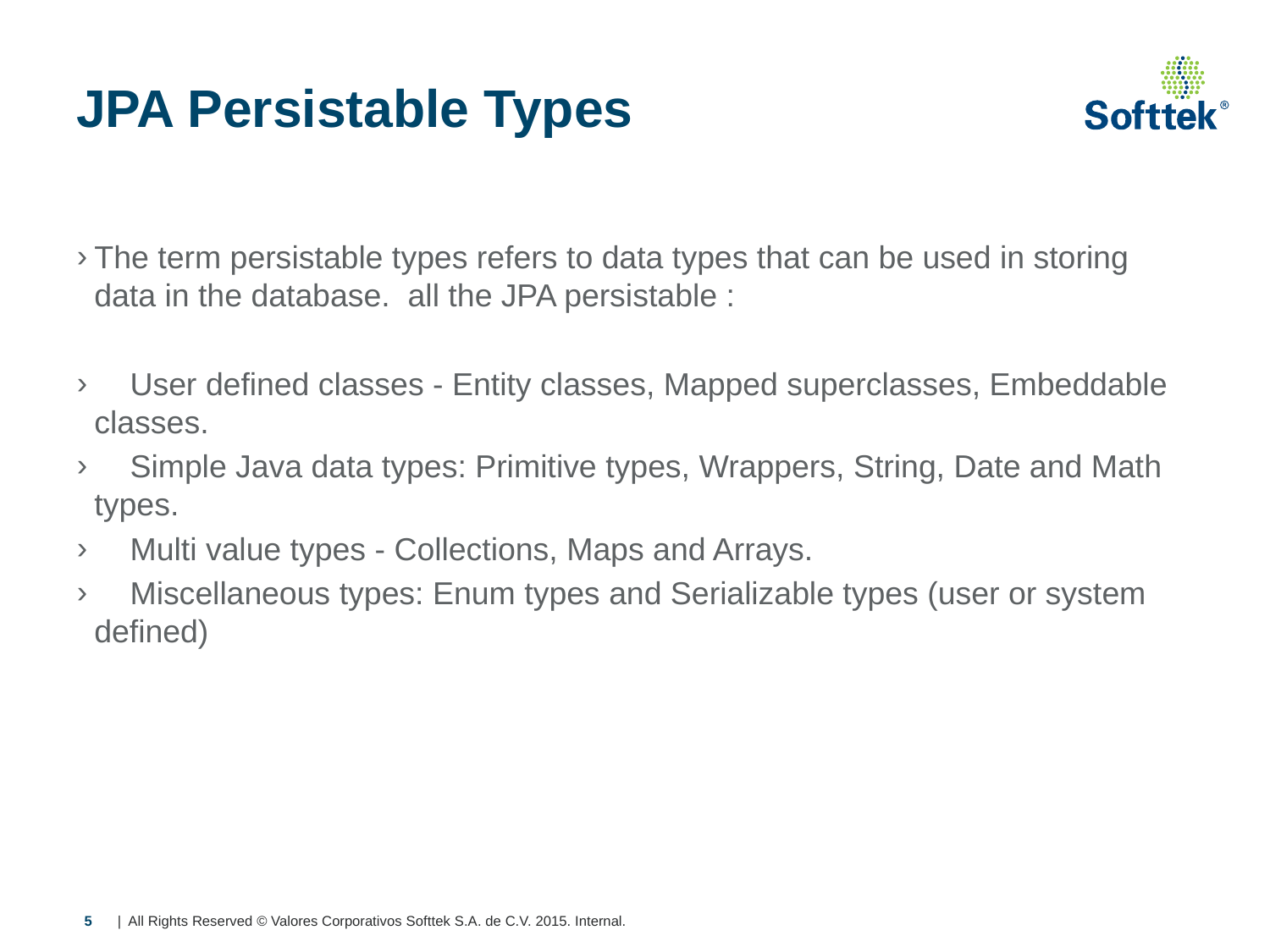

# JPA Persistable Types

The term persistable types refers to data types that can be used in storing data in the database.  all the JPA persistable :

    User defined classes - Entity classes, Mapped superclasses, Embeddable classes.
    Simple Java data types: Primitive types, Wrappers, String, Date and Math types.
    Multi value types - Collections, Maps and Arrays.
    Miscellaneous types: Enum types and Serializable types (user or system defined)
5